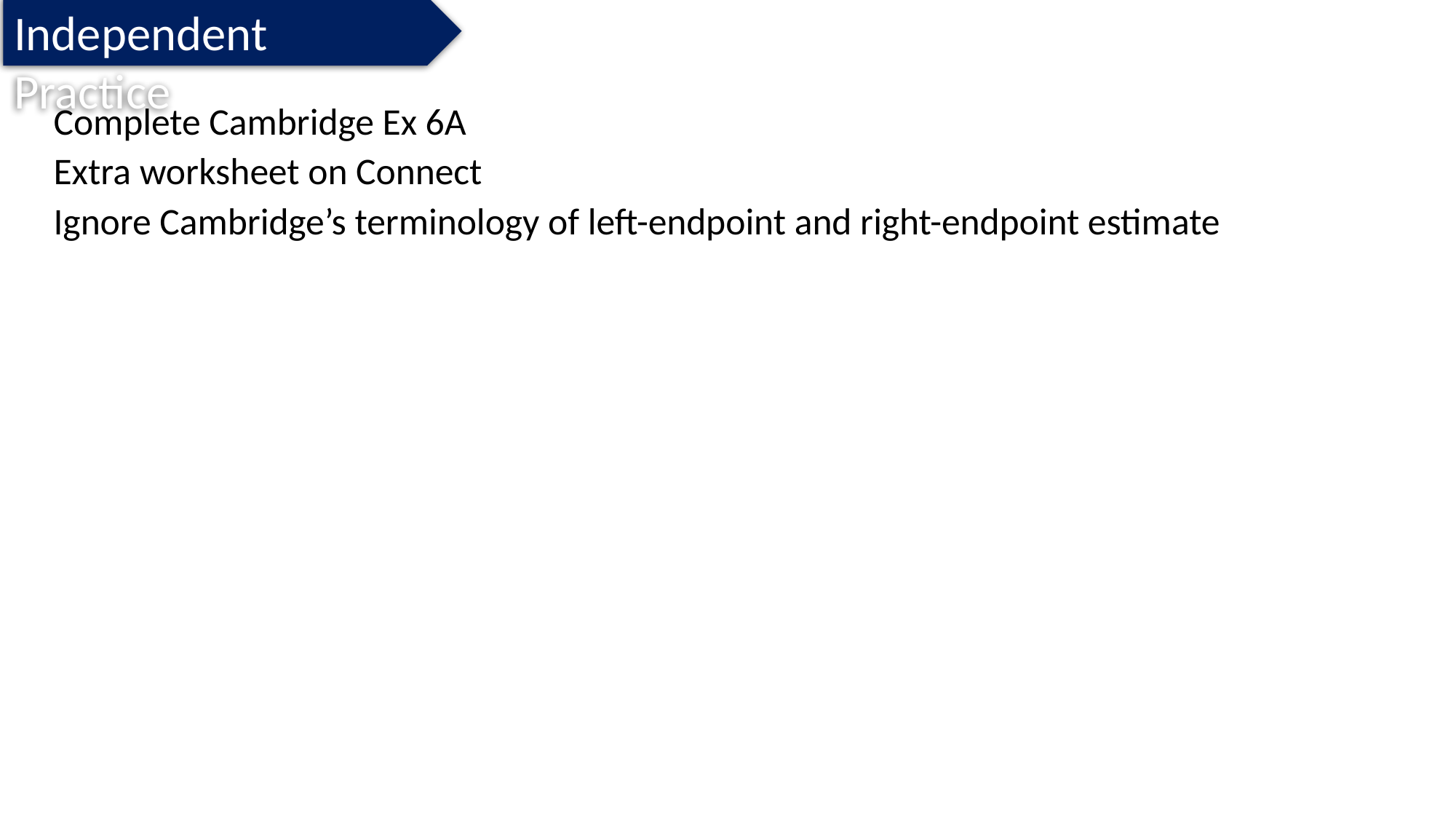

Independent Practice
Complete Cambridge Ex 6A
Extra worksheet on Connect
Ignore Cambridge’s terminology of left-endpoint and right-endpoint estimate